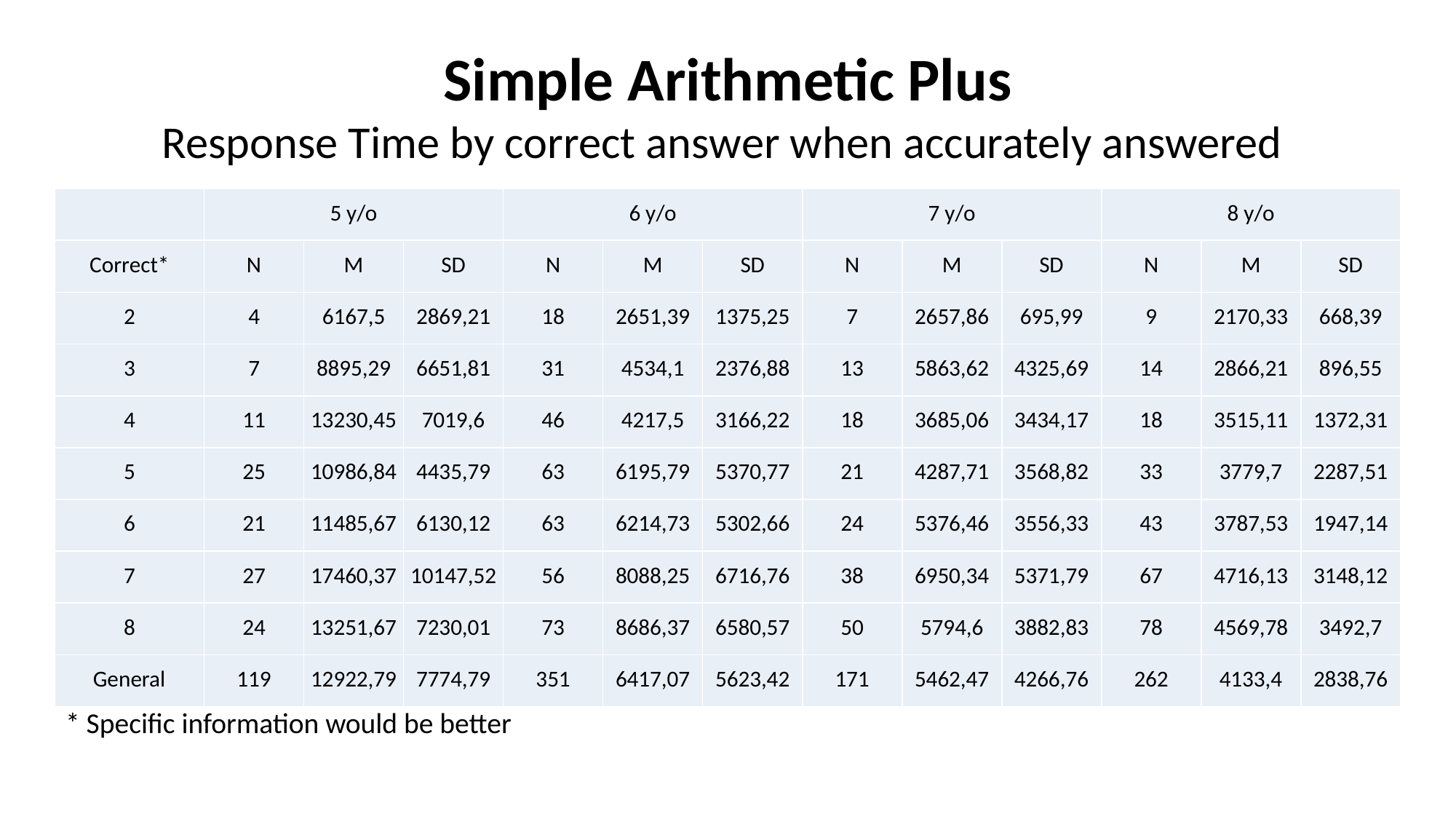

Simple Arithmetic Plus
Response Time by correct answer when accurately answered
|  | 5 y/o |  |  | 6 y/o |  |  | 7 y/o |  |  | 8 y/o |  |  |
| --- | --- | --- | --- | --- | --- | --- | --- | --- | --- | --- | --- | --- |
| Correct\* | N | M | SD | N | M | SD | N | M | SD | N | M | SD |
| 2 | 4 | 6167,5 | 2869,21 | 18 | 2651,39 | 1375,25 | 7 | 2657,86 | 695,99 | 9 | 2170,33 | 668,39 |
| 3 | 7 | 8895,29 | 6651,81 | 31 | 4534,1 | 2376,88 | 13 | 5863,62 | 4325,69 | 14 | 2866,21 | 896,55 |
| 4 | 11 | 13230,45 | 7019,6 | 46 | 4217,5 | 3166,22 | 18 | 3685,06 | 3434,17 | 18 | 3515,11 | 1372,31 |
| 5 | 25 | 10986,84 | 4435,79 | 63 | 6195,79 | 5370,77 | 21 | 4287,71 | 3568,82 | 33 | 3779,7 | 2287,51 |
| 6 | 21 | 11485,67 | 6130,12 | 63 | 6214,73 | 5302,66 | 24 | 5376,46 | 3556,33 | 43 | 3787,53 | 1947,14 |
| 7 | 27 | 17460,37 | 10147,52 | 56 | 8088,25 | 6716,76 | 38 | 6950,34 | 5371,79 | 67 | 4716,13 | 3148,12 |
| 8 | 24 | 13251,67 | 7230,01 | 73 | 8686,37 | 6580,57 | 50 | 5794,6 | 3882,83 | 78 | 4569,78 | 3492,7 |
| General | 119 | 12922,79 | 7774,79 | 351 | 6417,07 | 5623,42 | 171 | 5462,47 | 4266,76 | 262 | 4133,4 | 2838,76 |
* Specific information would be better